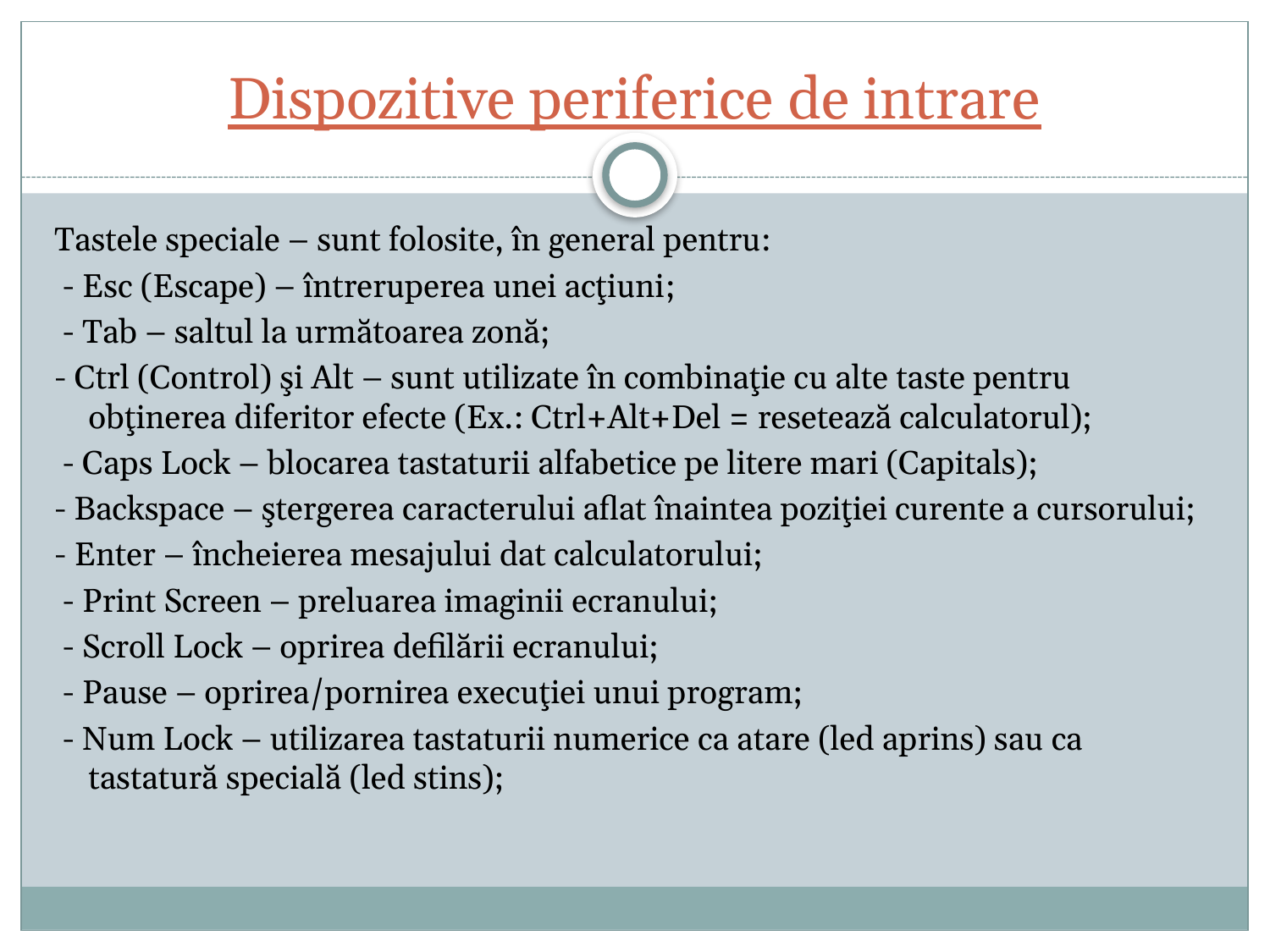

# Dispozitive periferice de intrare
Tastele speciale – sunt folosite, în general pentru:
 - Esc (Escape) – întreruperea unei acţiuni;
 - Tab – saltul la următoarea zonă;
- Ctrl (Control) şi Alt – sunt utilizate în combinaţie cu alte taste pentru obţinerea diferitor efecte (Ex.: Ctrl+Alt+Del = resetează calculatorul);
 - Caps Lock – blocarea tastaturii alfabetice pe litere mari (Capitals);
- Backspace – ştergerea caracterului aflat înaintea poziţiei curente a cursorului;
- Enter – încheierea mesajului dat calculatorului;
 - Print Screen – preluarea imaginii ecranului;
 - Scroll Lock – oprirea defilării ecranului;
 - Pause – oprirea/pornirea execuţiei unui program;
 - Num Lock – utilizarea tastaturii numerice ca atare (led aprins) sau ca tastatură specială (led stins);